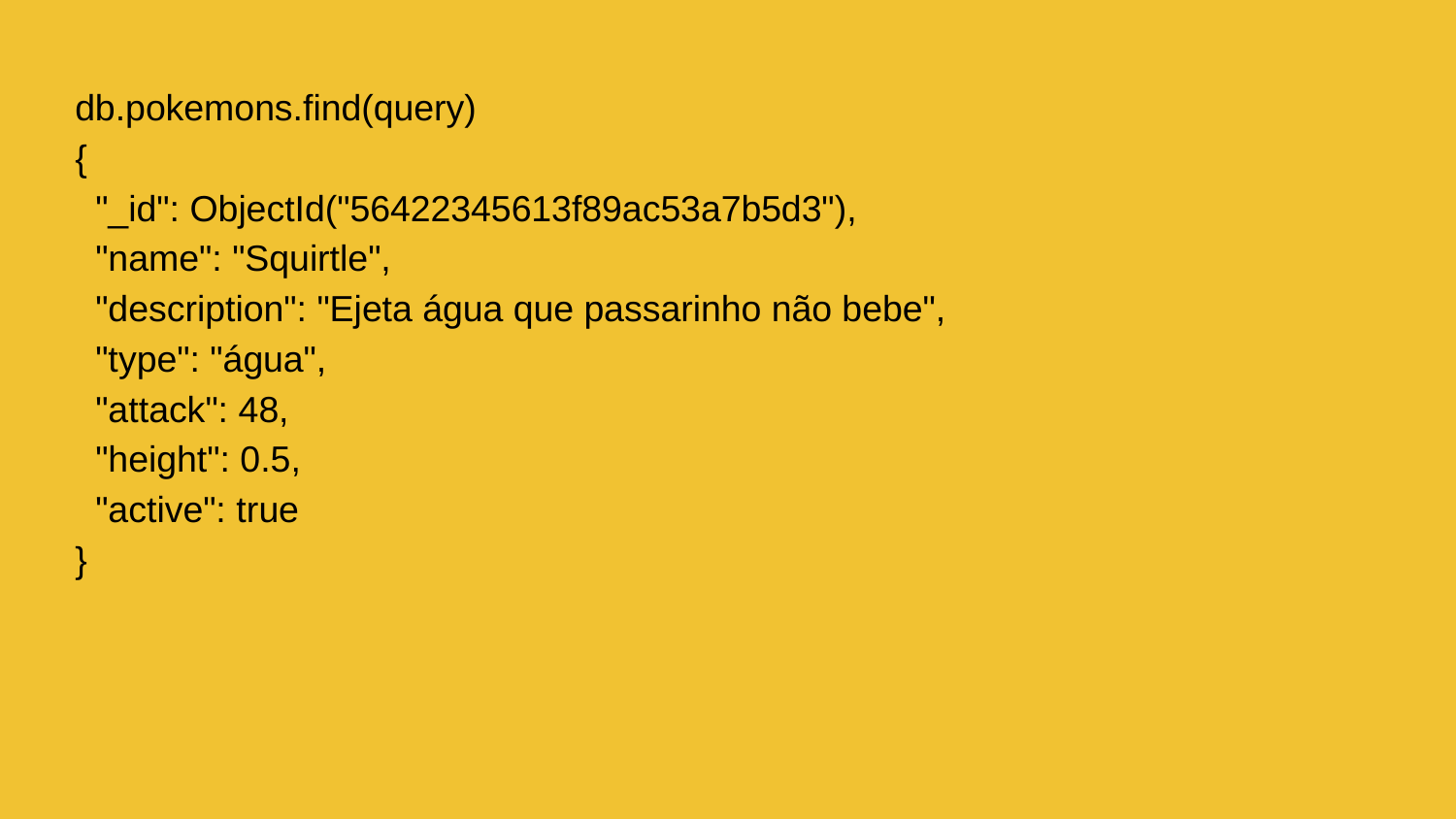

db.pokemons.find(query)
{
  "_id": ObjectId("56422345613f89ac53a7b5d3"),
  "name": "Squirtle",
  "description": "Ejeta água que passarinho não bebe",
  "type": "água",
  "attack": 48,
  "height": 0.5,
  "active": true
}